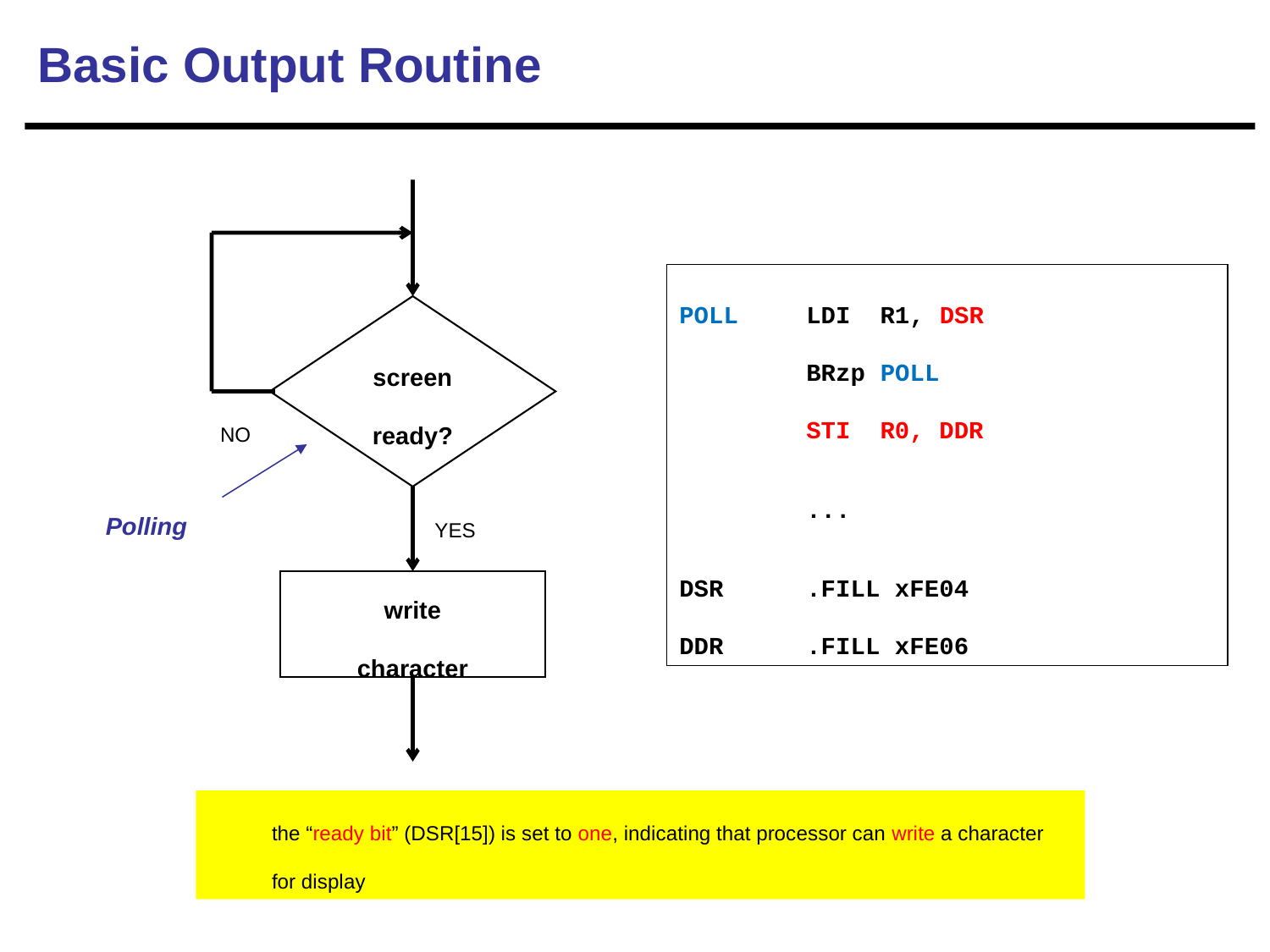

# Basic Output Routine

POLL	LDI  R1, DSR
	BRzp POLL
	STI  R0, DDR
	...
DSR	.FILL xFE04
DDR	.FILL xFE06
screen
ready?
NO

Polling

YES
write
character

the “ready bit” (DSR[15]) is set to one, indicating that processor can write a character for display

40